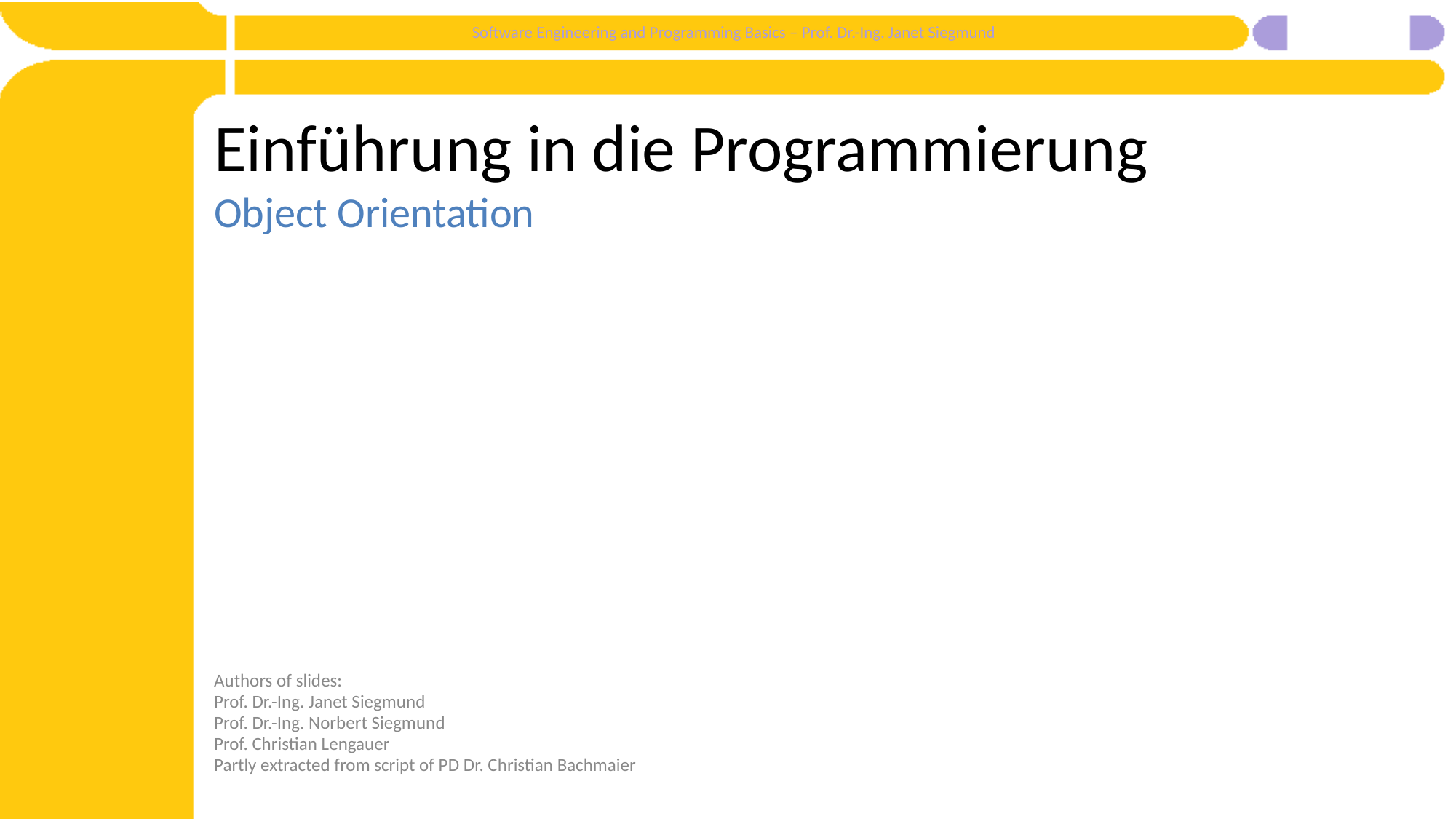

Einführung in die Programmierung
Object Orientation
#
Authors of slides:
Prof. Dr.-Ing. Janet Siegmund
Prof. Dr.-Ing. Norbert Siegmund
Prof. Christian Lengauer
Partly extracted from script of PD Dr. Christian Bachmaier